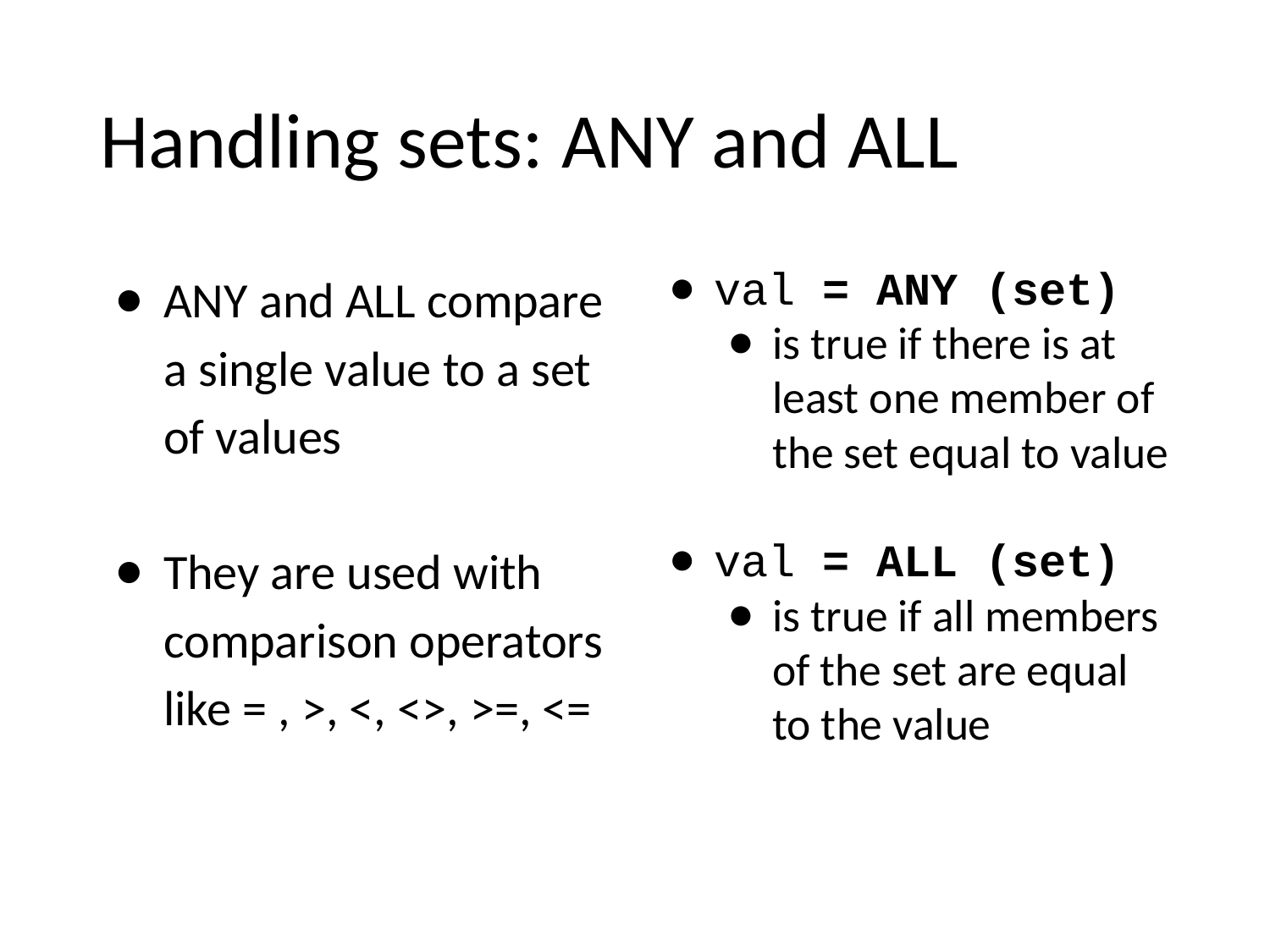

# Handling sets: ANY and ALL
ANY and ALL compare a single value to a set of values

They are used with comparison operators like = , >, <, <>, >=, <=

val = ANY (set)
is true if there is at least one member of the set equal to value

val = ALL (set)
is true if all members of the set are equal to the value